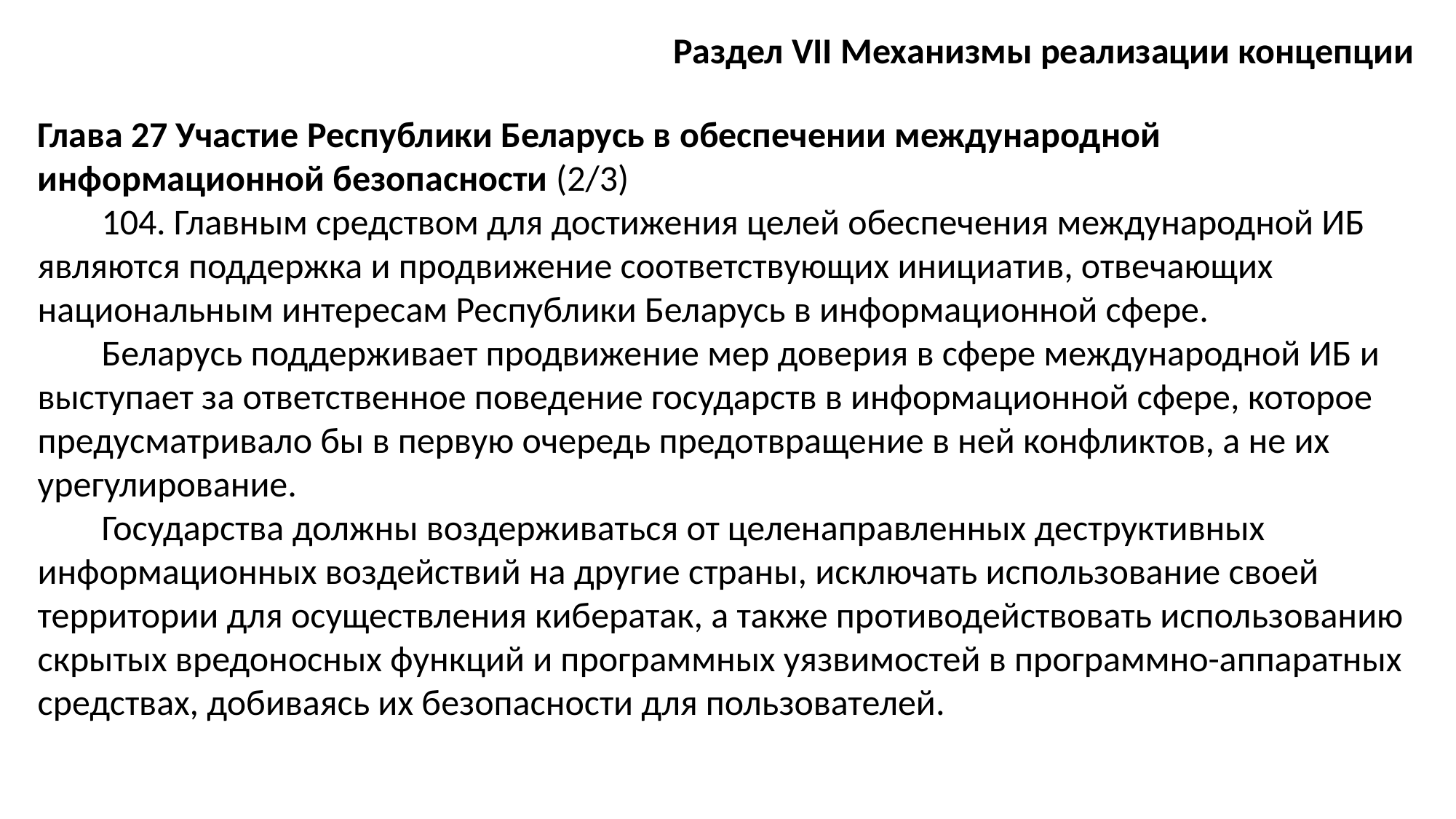

Раздел VII Механизмы реализации концепции

Глава 27 Участие Республики Беларусь в обеспечении международной информационной безопасности (2/3)
104. Главным средством для достижения целей обеспечения международной ИБ являются поддержка и продвижение соответствующих инициатив, отвечающих национальным интересам Республики Беларусь в информационной сфере.
Беларусь поддерживает продвижение мер доверия в сфере международной ИБ и выступает за ответственное поведение государств в информационной сфере, которое предусматривало бы в первую очередь предотвращение в ней конфликтов, а не их урегулирование.
Государства должны воздерживаться от целенаправленных деструктивных информационных воздействий на другие страны, исключать использование своей территории для осуществления кибератак, а также противодействовать использованию скрытых вредоносных функций и программных уязвимостей в программно-аппаратных средствах, добиваясь их безопасности для пользователей.